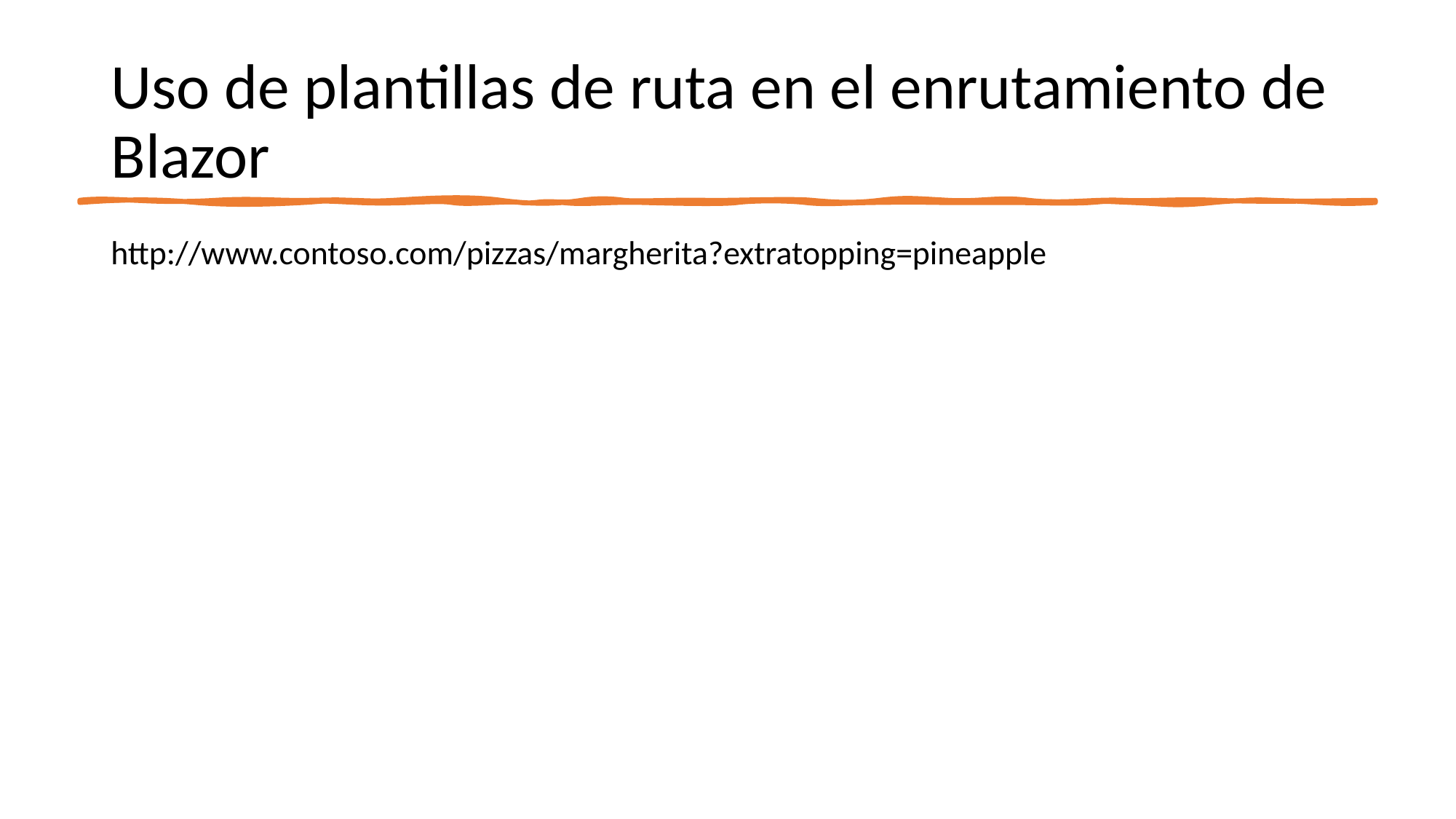

# Uso de plantillas de ruta en el enrutamiento de Blazor

http://www.contoso.com/pizzas/margherita?extratopping=pineapple